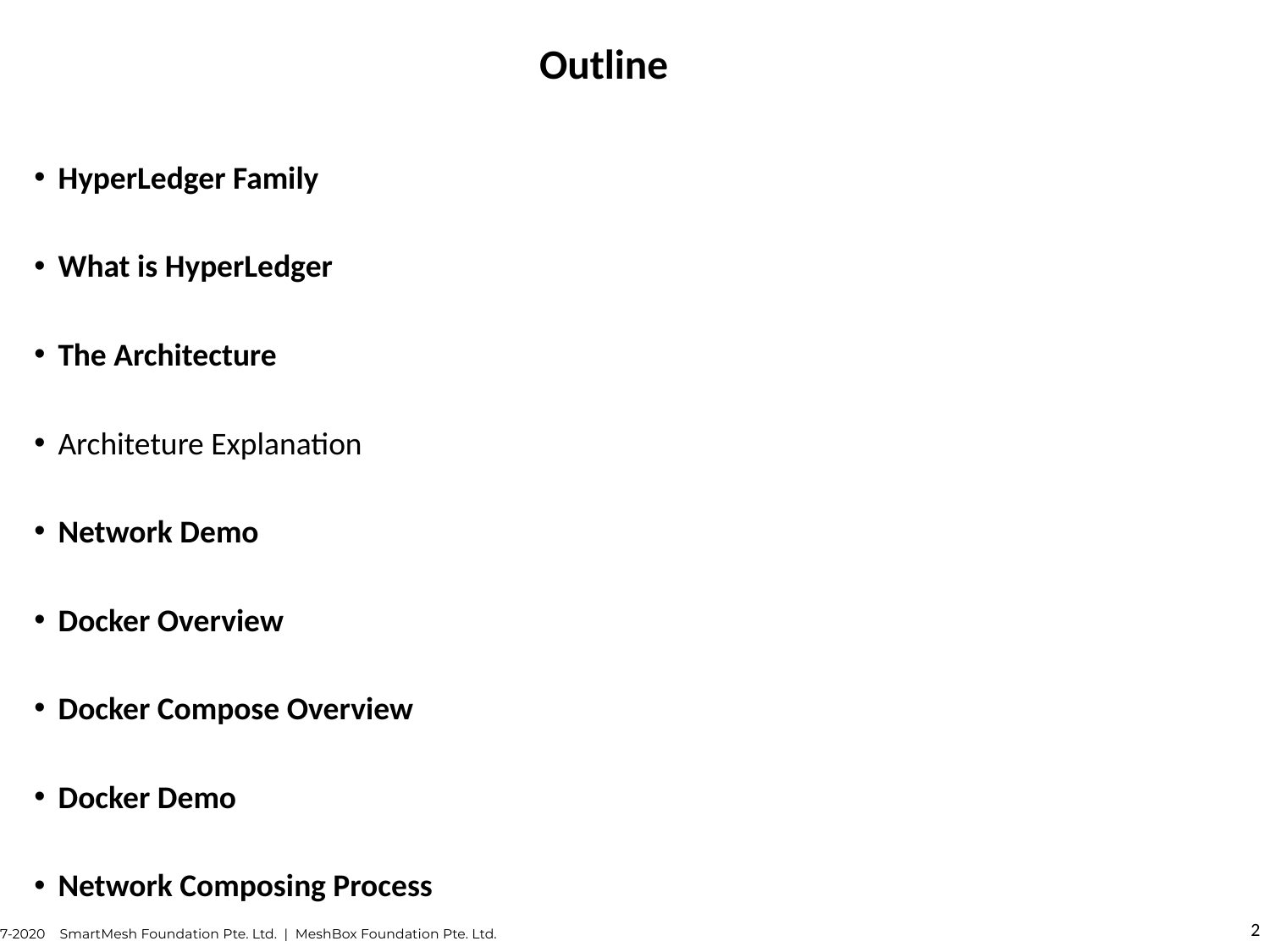

# Outline
HyperLedger Family
What is HyperLedger
The Architecture
Architeture Explanation
Network Demo
Docker Overview
Docker Compose Overview
Docker Demo
Network Composing Process

2
© 2017-2020    SmartMesh Foundation Pte. Ltd.  |  MeshBox Foundation Pte. Ltd.